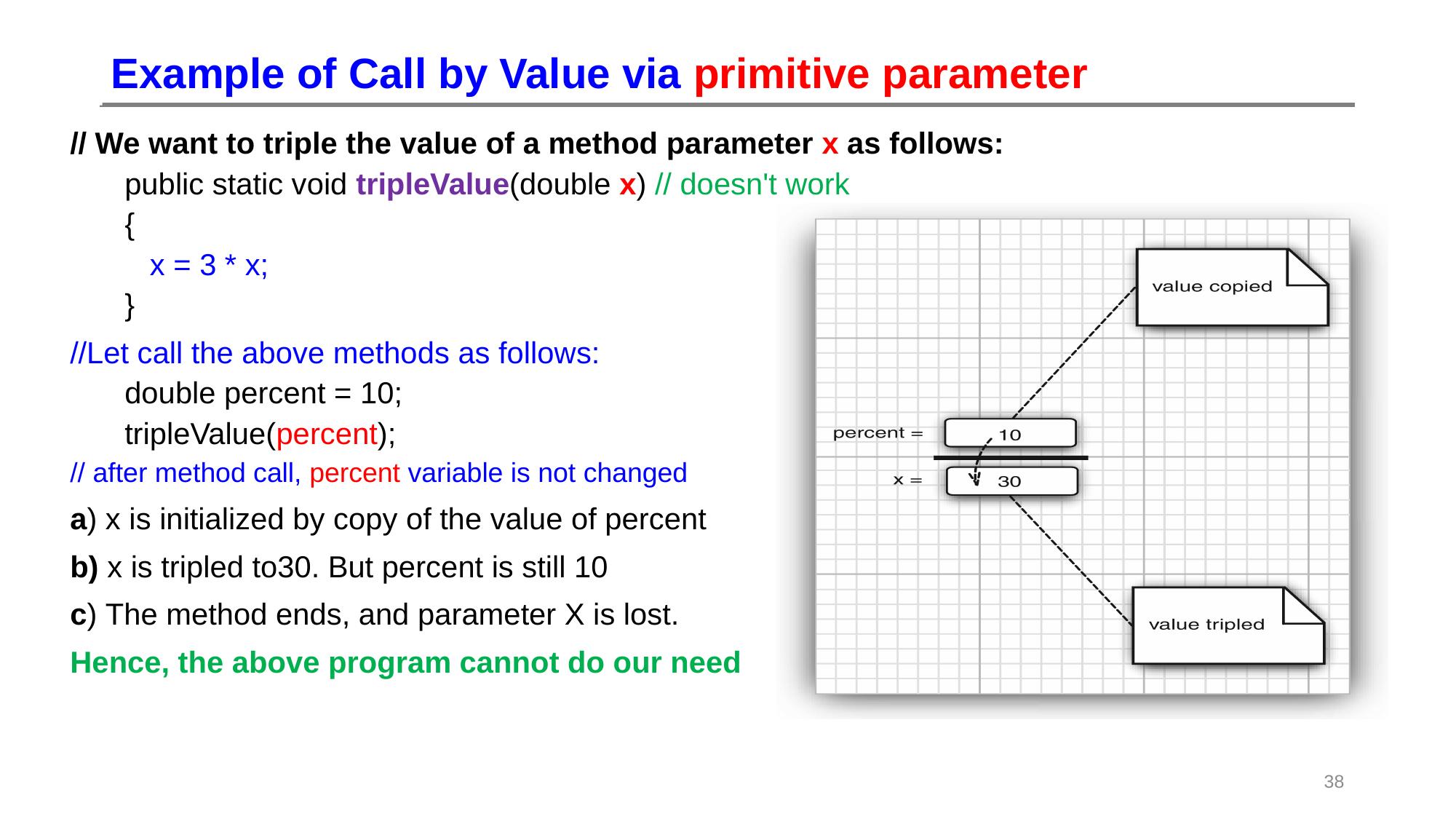

# Example of Call by Value via primitive parameter
// We want to triple the value of a method parameter x as follows:
public static void tripleValue(double x) // doesn't work
{
   x = 3 * x;
}
//Let call the above methods as follows:
double percent = 10;
tripleValue(percent);
// after method call, percent variable is not changed
a) x is initialized by copy of the value of percent
b) x is tripled to30. But percent is still 10
c) The method ends, and parameter X is lost.
Hence, the above program cannot do our need

38